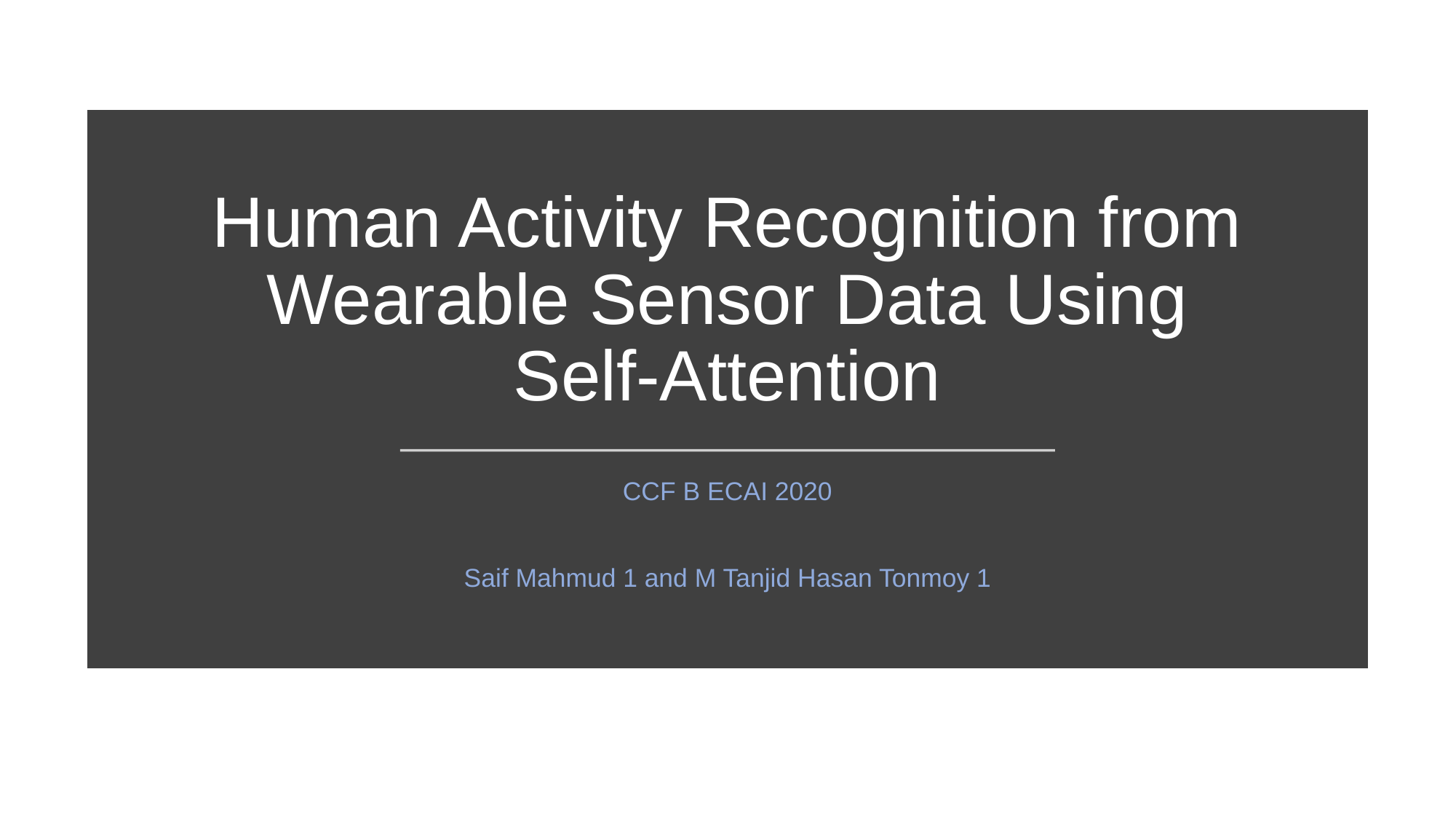

# Human Activity Recognition from Wearable Sensor Data Using Self-Attention
CCF B ECAI 2020

Saif Mahmud 1 and M Tanjid Hasan Tonmoy 1